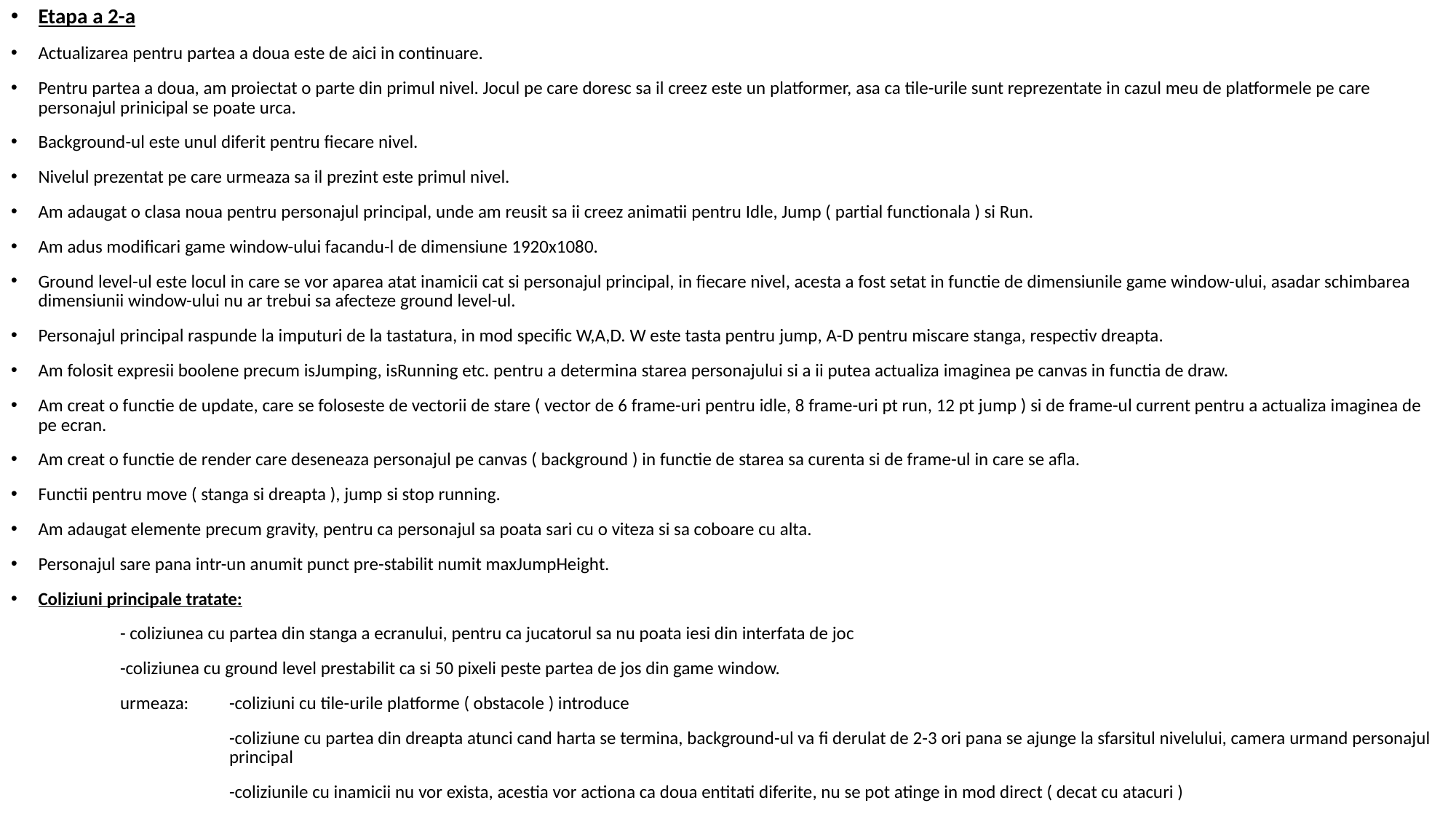

Etapa a 2-a
Actualizarea pentru partea a doua este de aici in continuare.
Pentru partea a doua, am proiectat o parte din primul nivel. Jocul pe care doresc sa il creez este un platformer, asa ca tile-urile sunt reprezentate in cazul meu de platformele pe care personajul prinicipal se poate urca.
Background-ul este unul diferit pentru fiecare nivel.
Nivelul prezentat pe care urmeaza sa il prezint este primul nivel.
Am adaugat o clasa noua pentru personajul principal, unde am reusit sa ii creez animatii pentru Idle, Jump ( partial functionala ) si Run.
Am adus modificari game window-ului facandu-l de dimensiune 1920x1080.
Ground level-ul este locul in care se vor aparea atat inamicii cat si personajul principal, in fiecare nivel, acesta a fost setat in functie de dimensiunile game window-ului, asadar schimbarea dimensiunii window-ului nu ar trebui sa afecteze ground level-ul.
Personajul principal raspunde la imputuri de la tastatura, in mod specific W,A,D. W este tasta pentru jump, A-D pentru miscare stanga, respectiv dreapta.
Am folosit expresii boolene precum isJumping, isRunning etc. pentru a determina starea personajului si a ii putea actualiza imaginea pe canvas in functia de draw.
Am creat o functie de update, care se foloseste de vectorii de stare ( vector de 6 frame-uri pentru idle, 8 frame-uri pt run, 12 pt jump ) si de frame-ul current pentru a actualiza imaginea de pe ecran.
Am creat o functie de render care deseneaza personajul pe canvas ( background ) in functie de starea sa curenta si de frame-ul in care se afla.
Functii pentru move ( stanga si dreapta ), jump si stop running.
Am adaugat elemente precum gravity, pentru ca personajul sa poata sari cu o viteza si sa coboare cu alta.
Personajul sare pana intr-un anumit punct pre-stabilit numit maxJumpHeight.
Coliziuni principale tratate:
	- coliziunea cu partea din stanga a ecranului, pentru ca jucatorul sa nu poata iesi din interfata de joc
	-coliziunea cu ground level prestabilit ca si 50 pixeli peste partea de jos din game window.
	urmeaza:	-coliziuni cu tile-urile platforme ( obstacole ) introduce
		-coliziune cu partea din dreapta atunci cand harta se termina, background-ul va fi derulat de 2-3 ori pana se ajunge la sfarsitul nivelului, camera urmand personajul 		principal
		-coliziunile cu inamicii nu vor exista, acestia vor actiona ca doua entitati diferite, nu se pot atinge in mod direct ( decat cu atacuri )